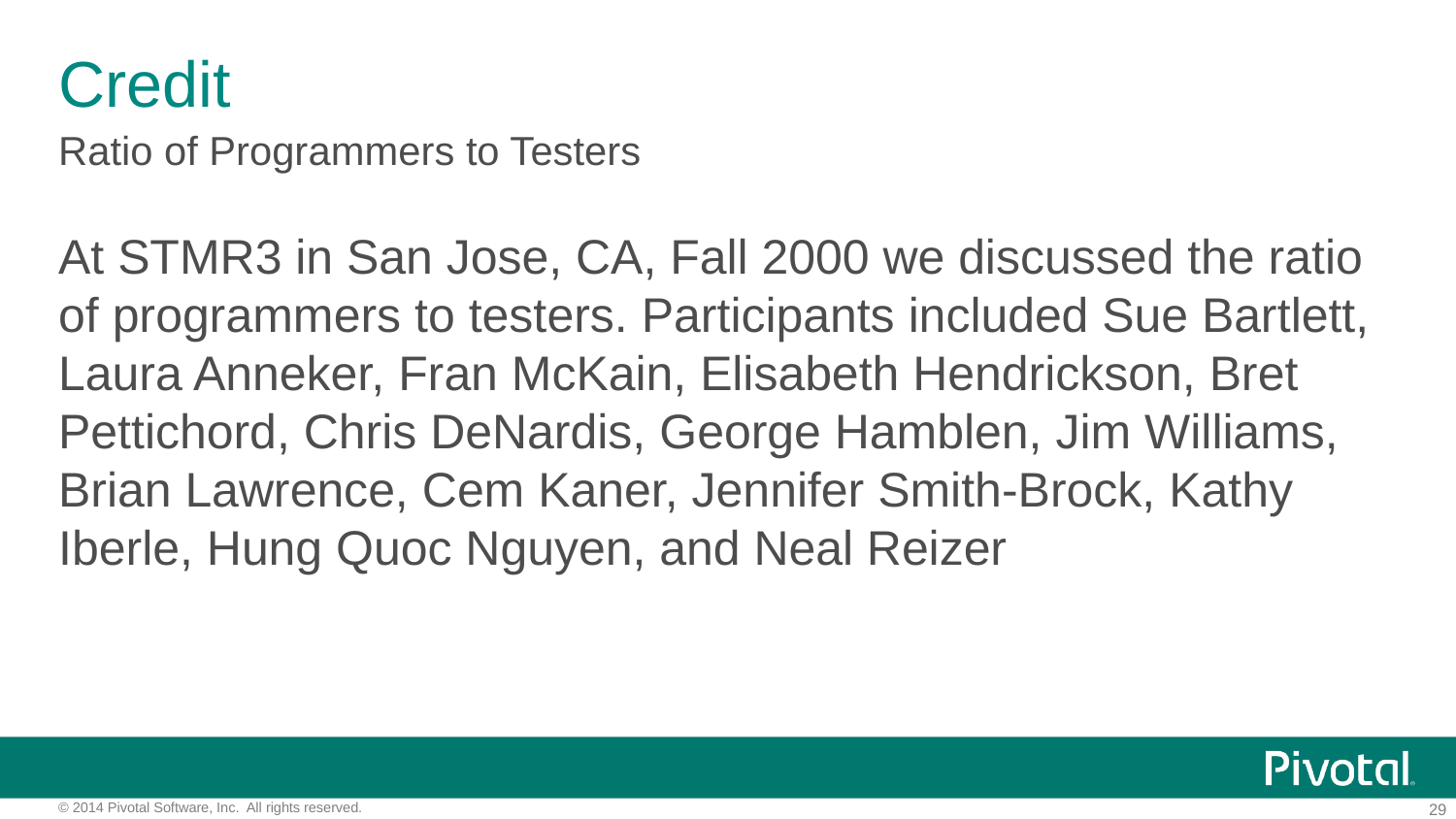

# Credit
Ratio of Programmers to Testers
At STMR3 in San Jose, CA, Fall 2000 we discussed the ratio of programmers to testers. Participants included Sue Bartlett, Laura Anneker, Fran McKain, Elisabeth Hendrickson, Bret Pettichord, Chris DeNardis, George Hamblen, Jim Williams, Brian Lawrence, Cem Kaner, Jennifer Smith-Brock, Kathy Iberle, Hung Quoc Nguyen, and Neal Reizer